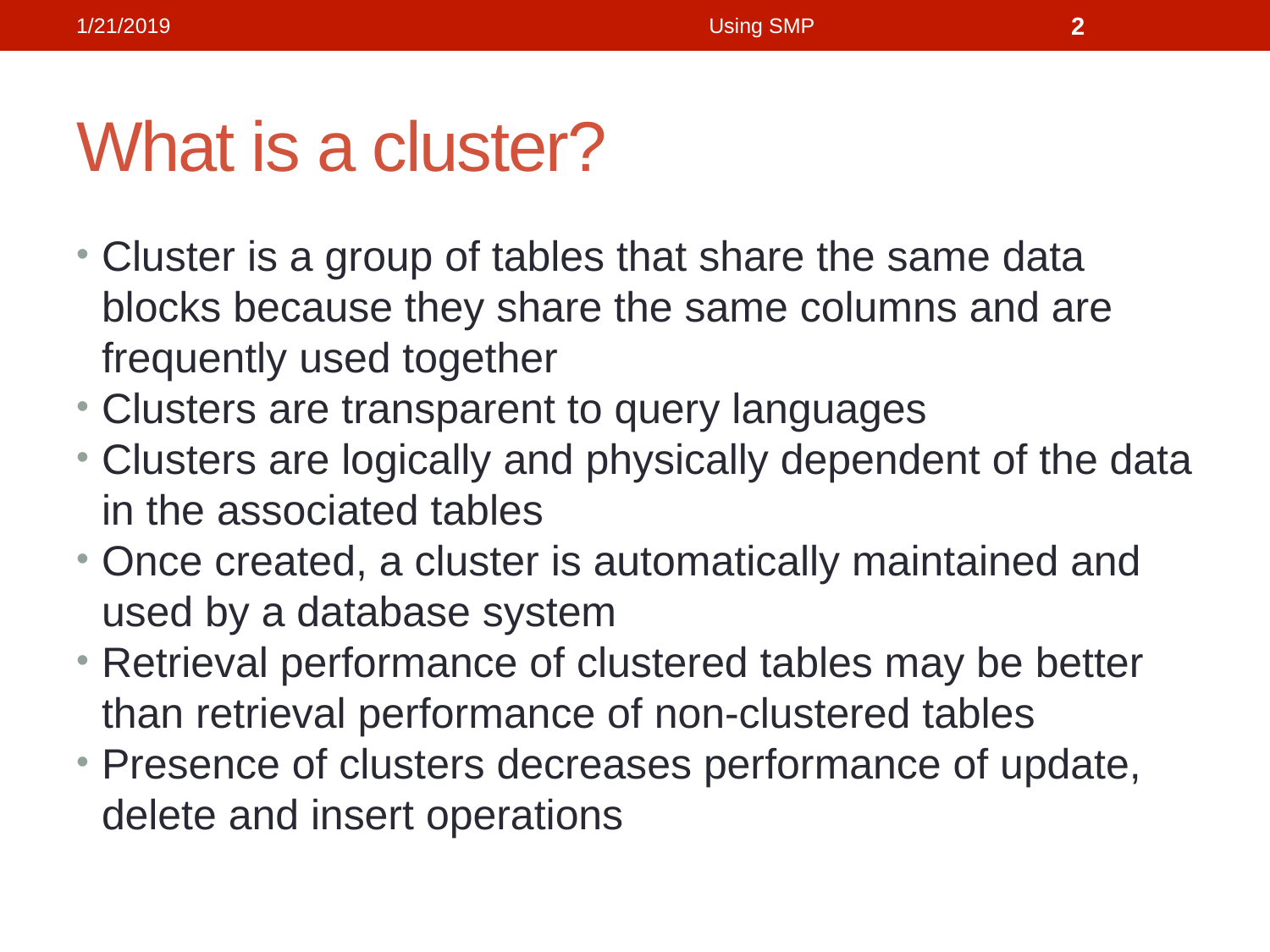

1/21/2019
Using SMP
2
# What is a cluster?
Cluster is a group of tables that share the same data blocks because they share the same columns and are frequently used together
Clusters are transparent to query languages
Clusters are logically and physically dependent of the data in the associated tables
Once created, a cluster is automatically maintained and used by a database system
Retrieval performance of clustered tables may be better than retrieval performance of non-clustered tables
Presence of clusters decreases performance of update, delete and insert operations